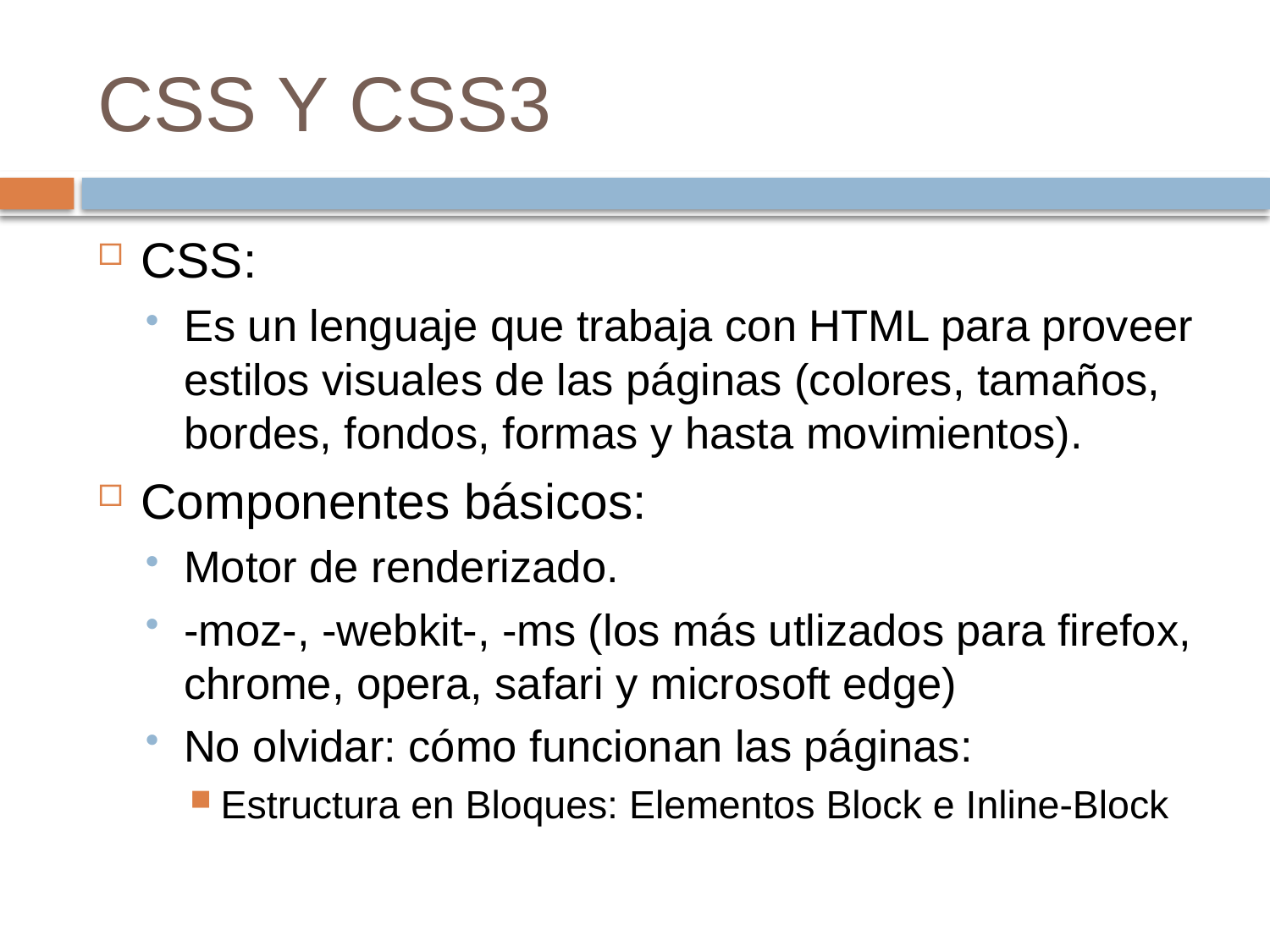

# CSS Y CSS3
CSS:
Es un lenguaje que trabaja con HTML para proveer estilos visuales de las páginas (colores, tamaños, bordes, fondos, formas y hasta movimientos).
Componentes básicos:
Motor de renderizado.
-moz-, -webkit-, -ms (los más utlizados para firefox, chrome, opera, safari y microsoft edge)
No olvidar: cómo funcionan las páginas:
Estructura en Bloques: Elementos Block e Inline-Block